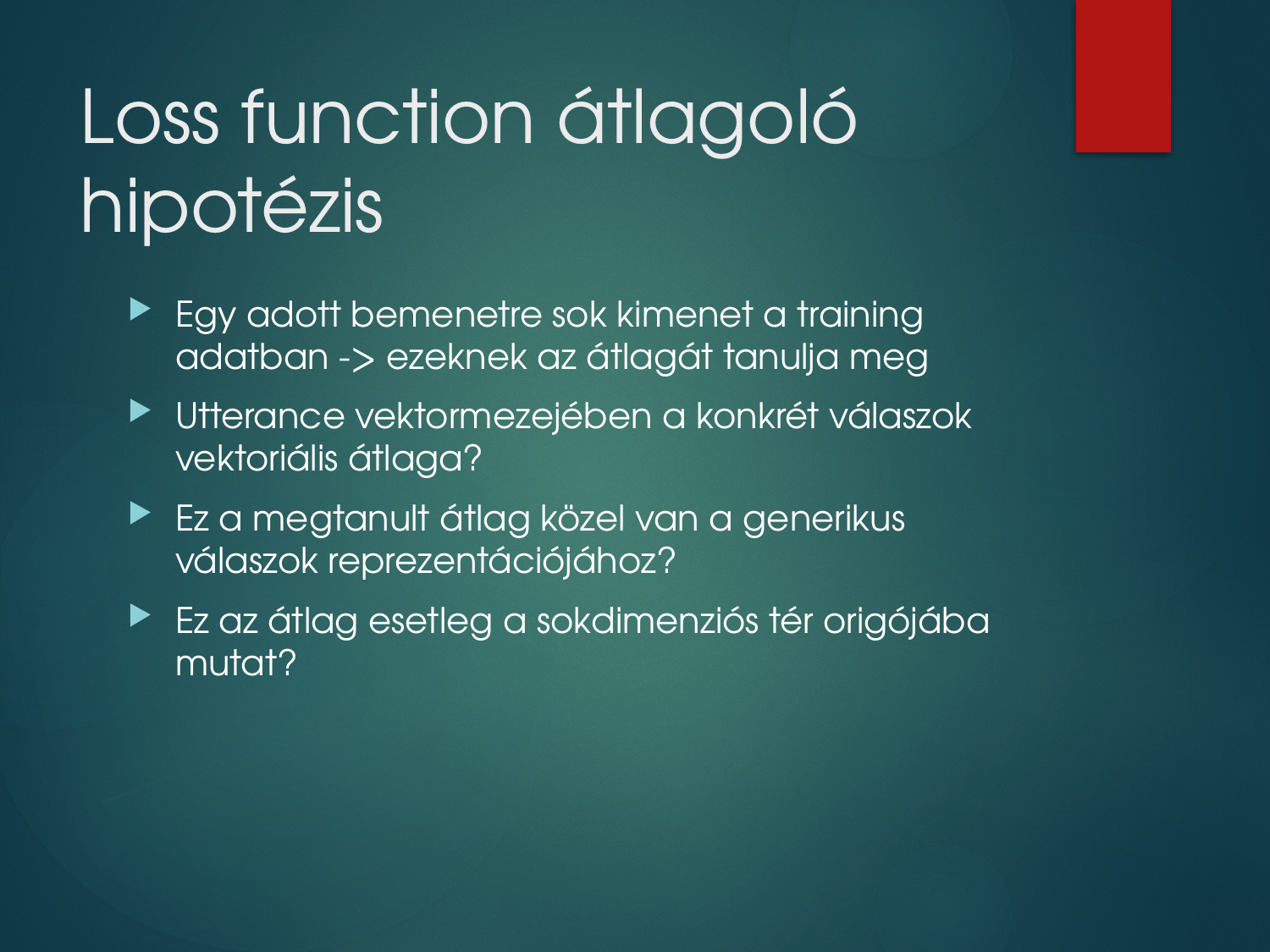

# Loss function átlagoló hipotézis
Egy adott bemenetre sok kimenet a training adatban -> ezeknek az átlagát tanulja meg
Utterance vektormezejében a konkrét válaszok vektoriális átlaga?
Ez a megtanult átlag közel van a generikus válaszok reprezentációjához?
Ez az átlag esetleg a sokdimenziós tér origójába mutat?